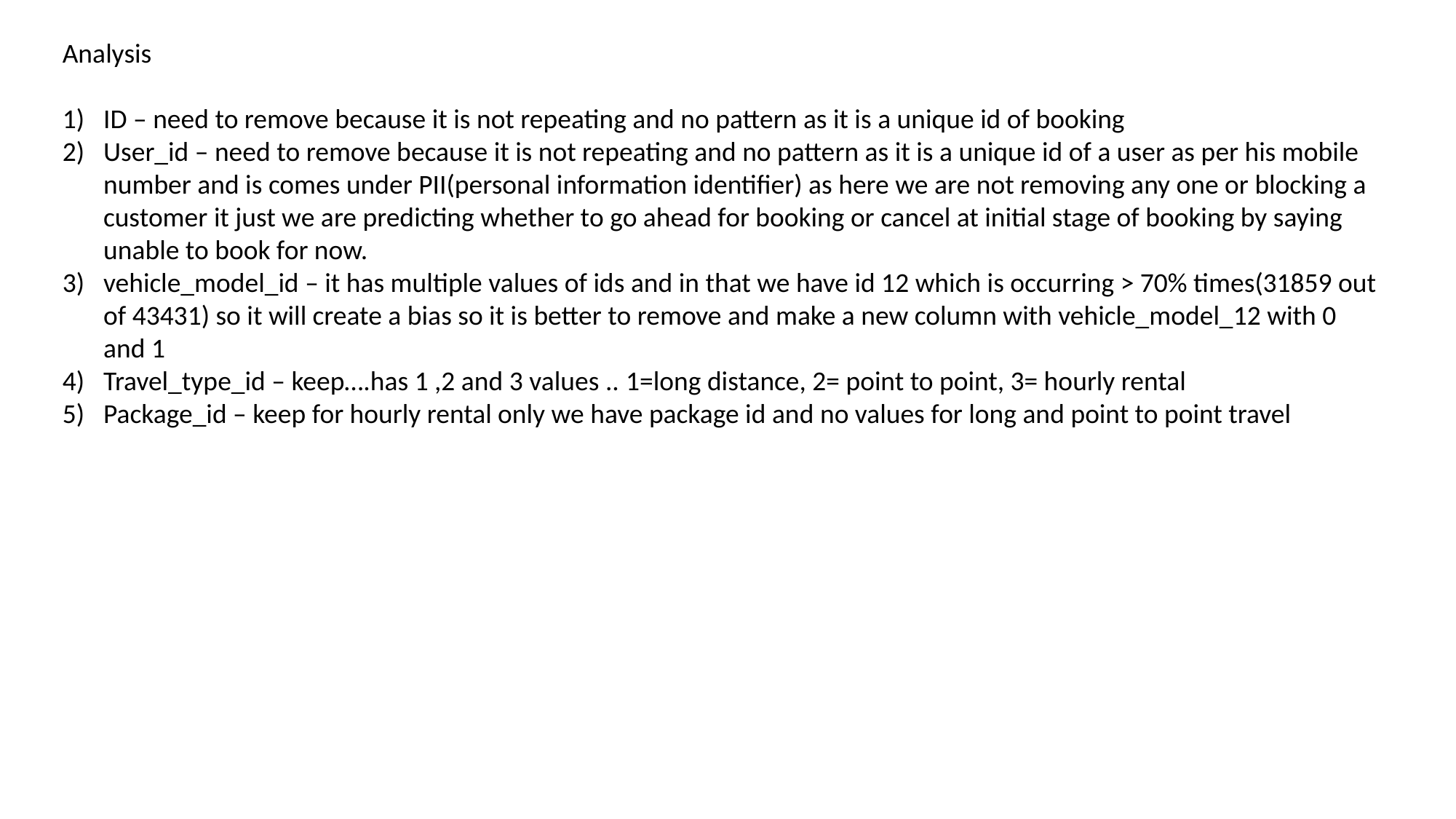

Analysis

ID – need to remove because it is not repeating and no pattern as it is a unique id of booking
User_id – need to remove because it is not repeating and no pattern as it is a unique id of a user as per his mobile number and is comes under PII(personal information identifier) as here we are not removing any one or blocking a customer it just we are predicting whether to go ahead for booking or cancel at initial stage of booking by saying unable to book for now.
vehicle_model_id – it has multiple values of ids and in that we have id 12 which is occurring > 70% times(31859 out of 43431) so it will create a bias so it is better to remove and make a new column with vehicle_model_12 with 0 and 1
Travel_type_id – keep….has 1 ,2 and 3 values .. 1=long distance, 2= point to point, 3= hourly rental
Package_id – keep for hourly rental only we have package id and no values for long and point to point travel